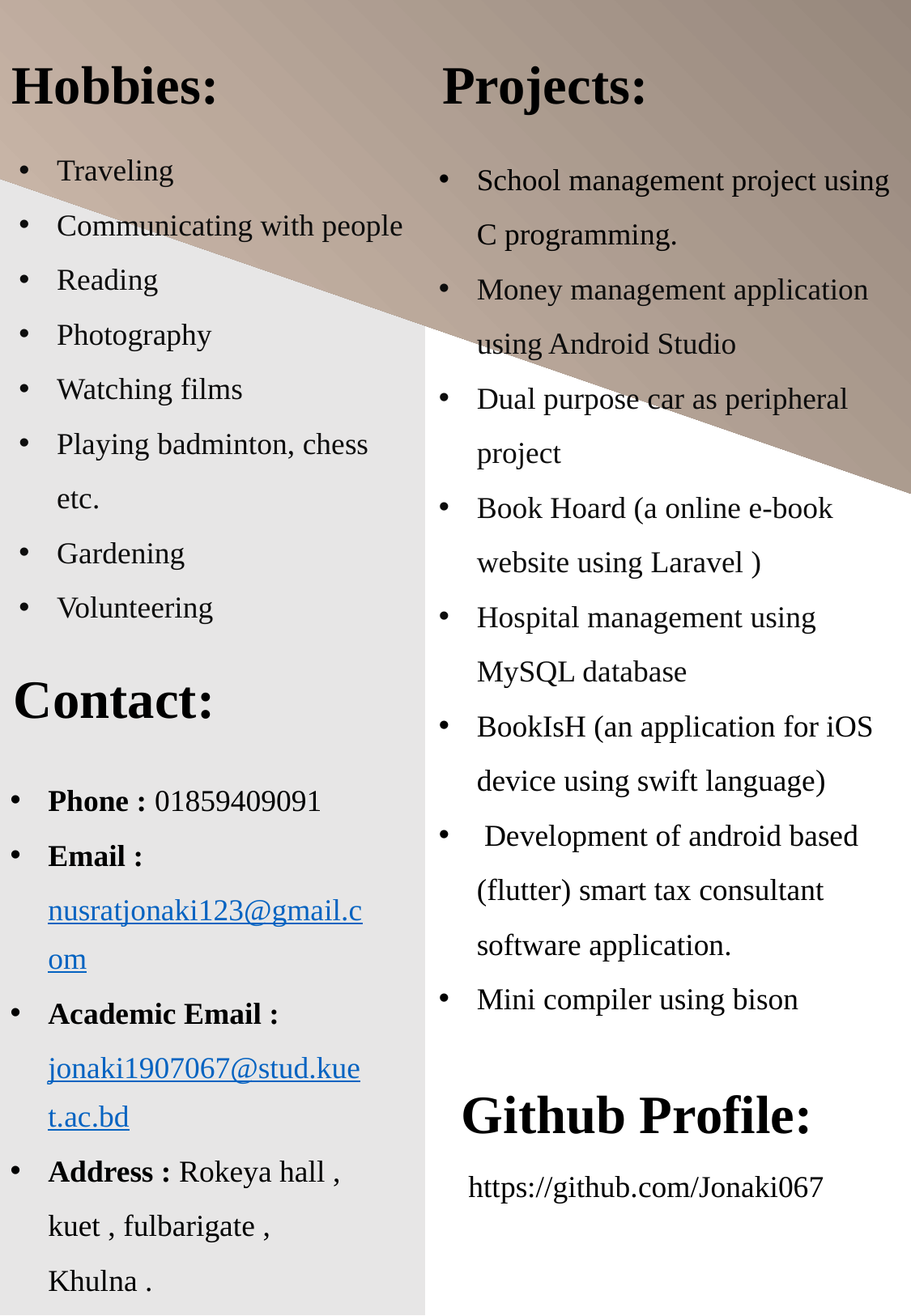

Hobbies:
Projects:
Traveling
Communicating with people
Reading
Photography
Watching films
Playing badminton, chess etc.
Gardening
Volunteering

School management project using C programming.
Money management application using Android Studio
Dual purpose car as peripheral project
Book Hoard (a online e-book website using Laravel )
Hospital management using MySQL database
BookIsH (an application for iOS device using swift language)
 Development of android based (flutter) smart tax consultant software application.
Mini compiler using bison
Contact:
Phone : 01859409091
Email : nusratjonaki123@gmail.com
Academic Email : jonaki1907067@stud.kuet.ac.bd
Address : Rokeya hall , kuet , fulbarigate , Khulna .
Github Profile:
https://github.com/Jonaki067